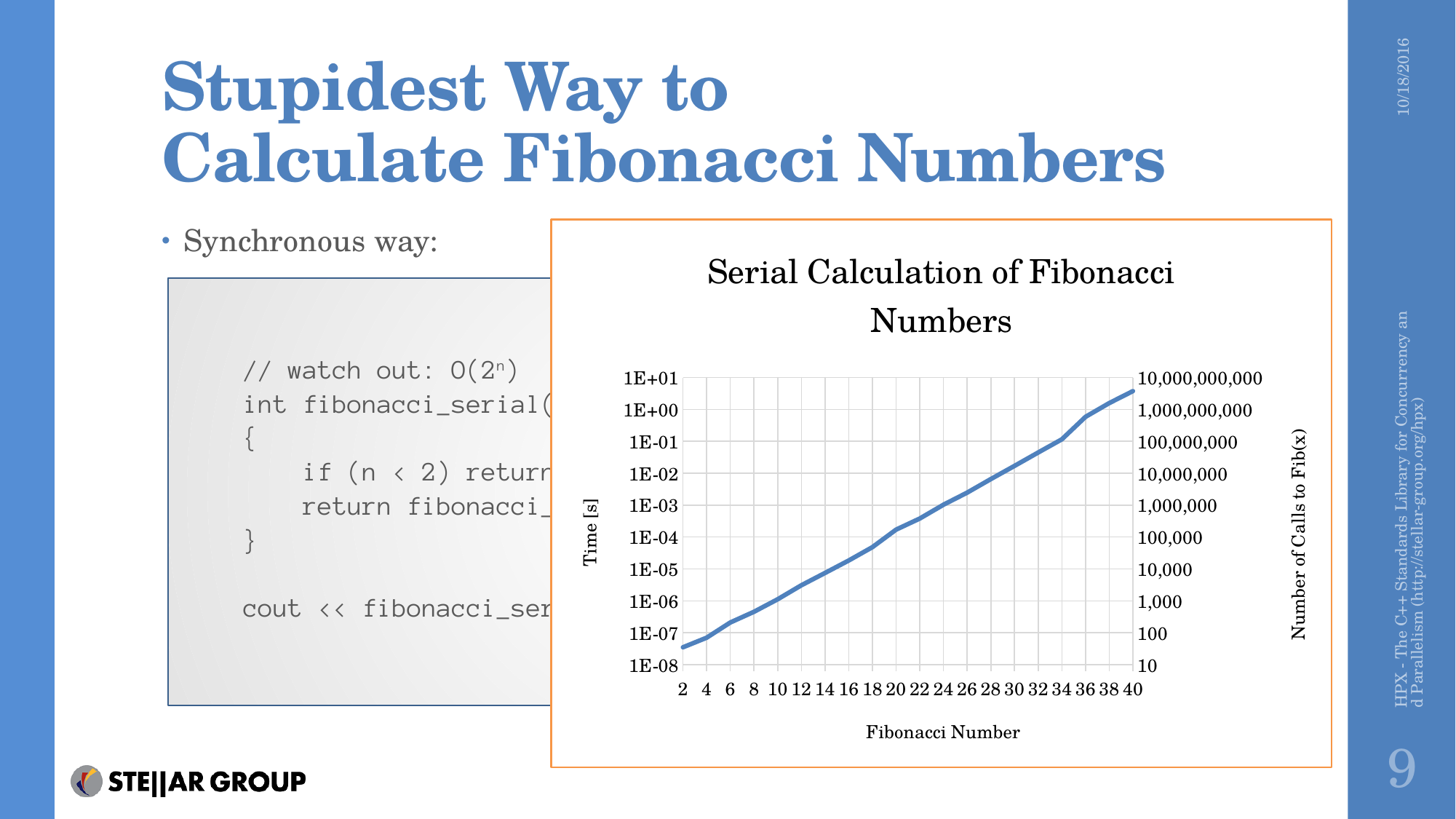

# Stupidest Way to Calculate Fibonacci Numbers
10/18/2016
Synchronous way:

// watch out: O(2n)
int fibonacci_serial(int n)
{
    if (n < 2) return n;
    return fibonacci_serial(n-1) + fibonacci_serial(n-2);
}

cout << fibonacci_serial(10) << endl;    // will print: 55

### Chart: Serial Calculation of Fibonacci Numbers

| Category | 0 |  |
|---|---|---|
| 2 | 3.5e-08 | 30.0 |
| 4 | 7e-08 | 90.0 |
| 6 | 2.1e-07 | 210.0 |
| 8 | 4.55e-07 | 670.0 |
| 10 | 1.1199e-06 | 2400.0 |
| 12 | 3.0797e-06 | 4650.0 |
| 14 | 7.4892e-06 | 12190.0 |
| 16 | 1.83729e-05 | 31930.0 |
| 18 | 4.80846e-05 | 83610.0 |
| 20 | 0.000171061 | 218910.0 |
| 22 | 0.000379428 | 573130.0 |
| 24 | 0.00102983 | 1500490.0 |
| 26 | 0.00246509 | 3928350.0 |
| 28 | 0.00655932 | 10284570.0 |
| 30 | 0.0169753 | 26925370.0 |
| 32 | 0.0446276 | 70491550.0 |
| 34 | 0.115569 | 184549290.0 |
| 36 | 0.585385 | 483156330.0 |
| 38 | 1.57654 | 1264919710.0 |
| 40 | 3.7521 | 3311602810.0 |
HPX - The C++ Standards Library for Concurrency and Parallelism (http://stellar-group.org/hpx)
9